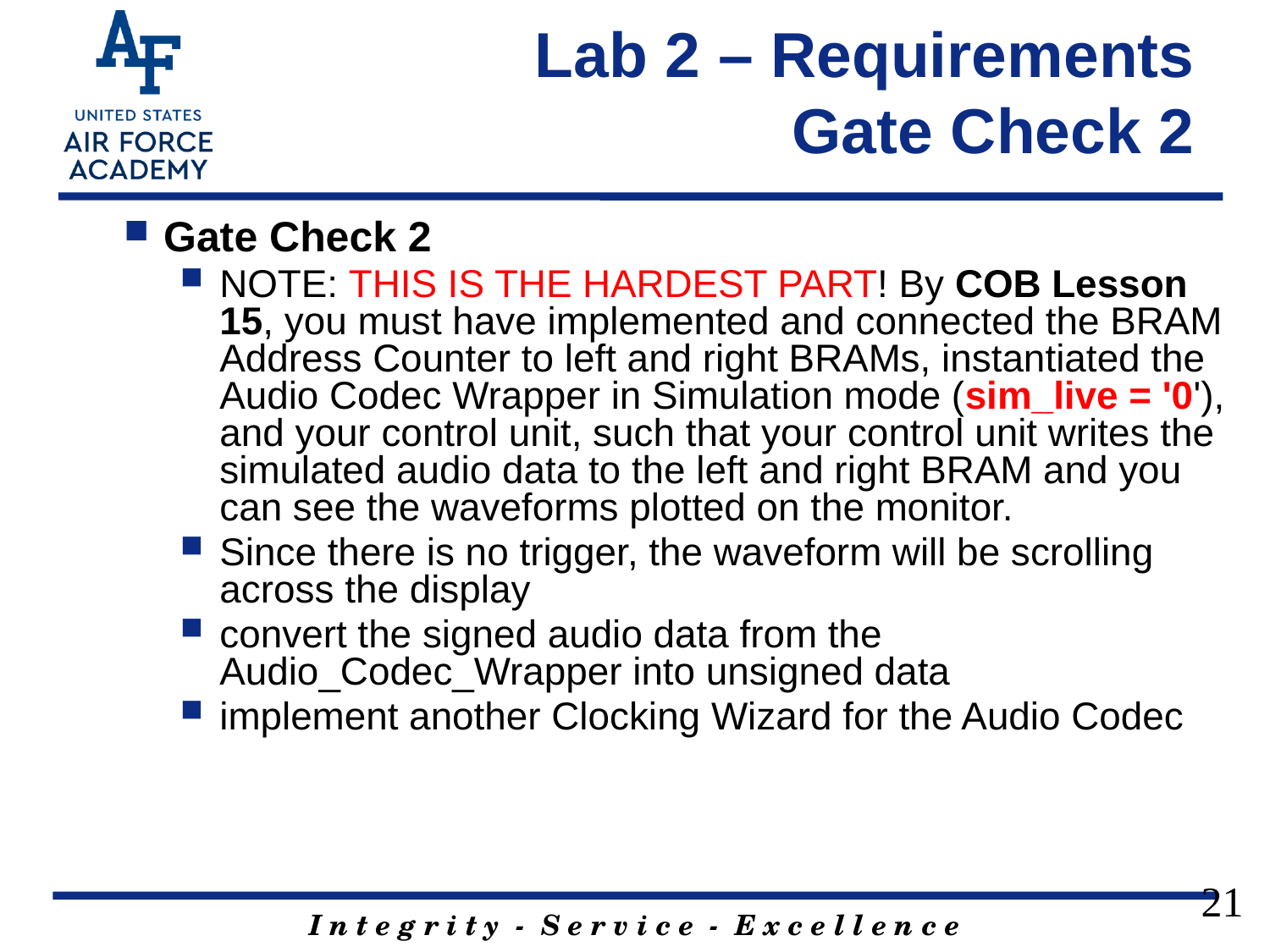

# Lab 2 – Requirements Gate Check 2
Gate Check 2
NOTE: THIS IS THE HARDEST PART! By COB Lesson 15, you must have implemented and connected the BRAM Address Counter to left and right BRAMs, instantiated the Audio Codec Wrapper in Simulation mode (sim_live = '0'), and your control unit, such that your control unit writes the simulated audio data to the left and right BRAM and you can see the waveforms plotted on the monitor.
Since there is no trigger, the waveform will be scrolling across the display
convert the signed audio data from the Audio_Codec_Wrapper into unsigned data
implement another Clocking Wizard for the Audio Codec
21